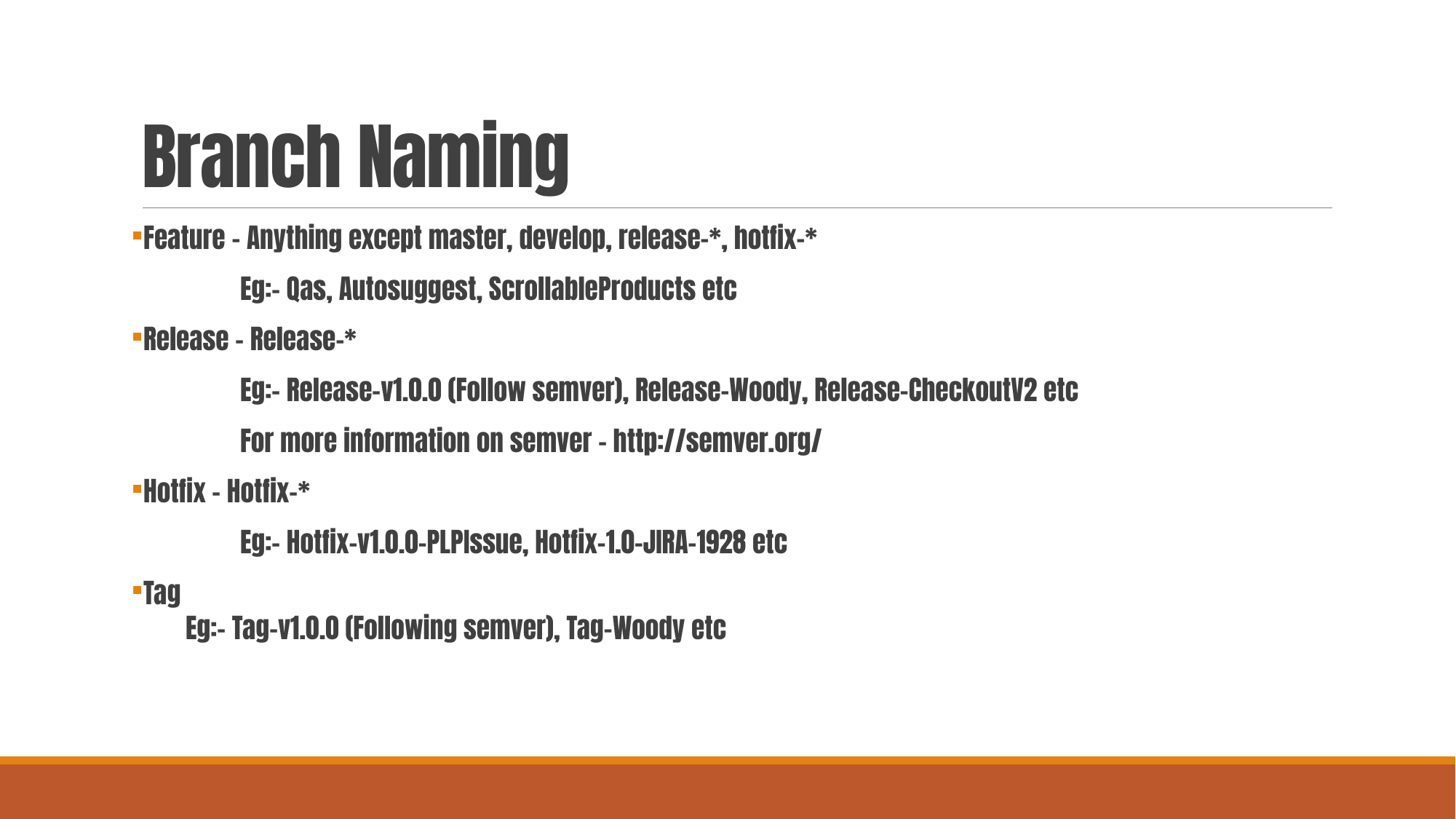

# Branch Naming
Feature – Anything except master, develop, release-*, hotfix-*
	Eg:- Qas, Autosuggest, ScrollableProducts etc
Release – Release-*
	Eg:- Release-v1.0.0 (Follow semver), Release-Woody, Release-CheckoutV2 etc
	For more information on semver - http://semver.org/
Hotfix – Hotfix-*
	Eg:- Hotfix-v1.0.0-PLPIssue, Hotfix-1.0-JIRA-1928 etc
Tag
Eg:- Tag-v1.0.0 (Following semver), Tag-Woody etc